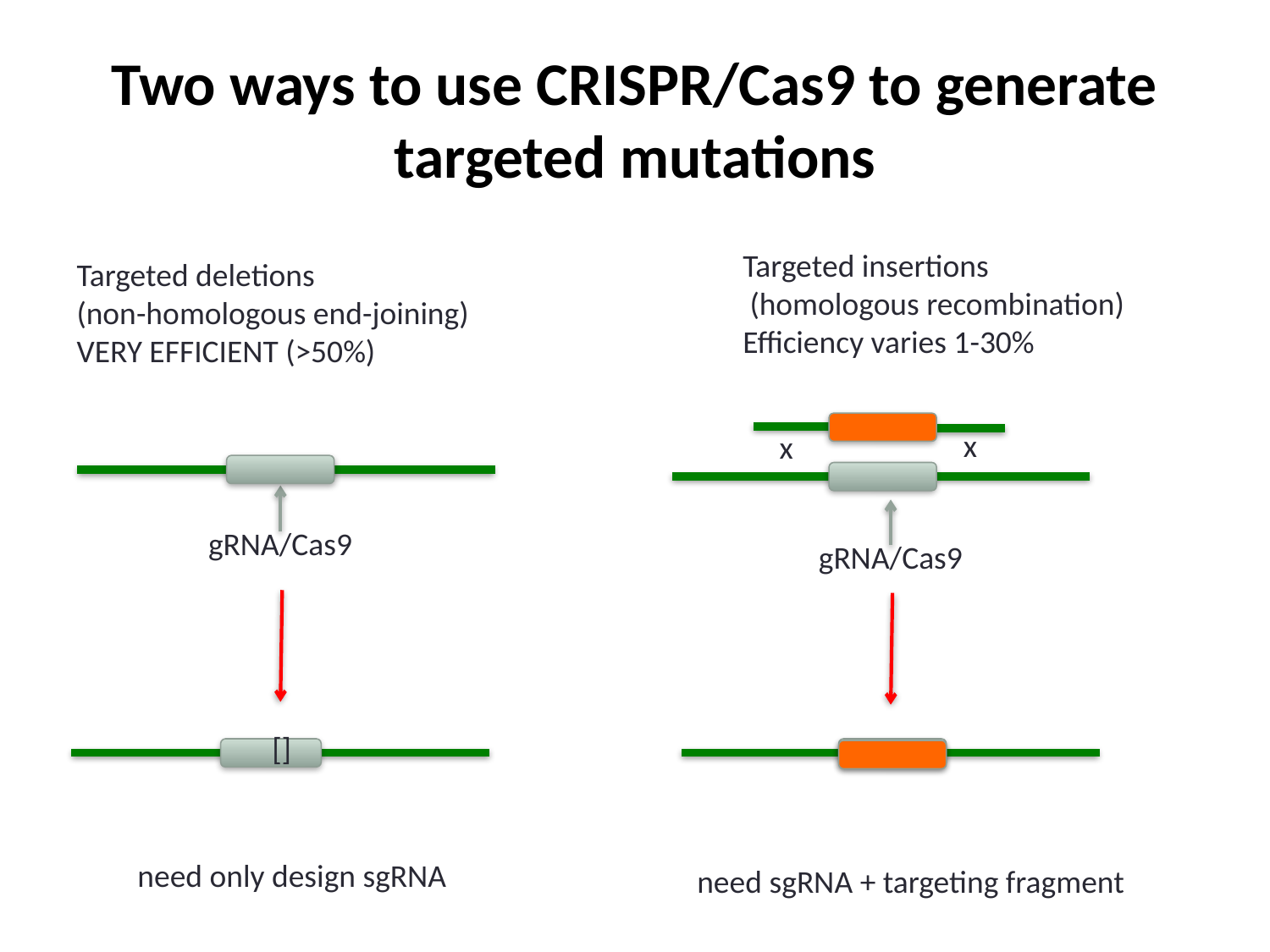

# Two ways to use CRISPR/Cas9 to generate targeted mutations
Targeted insertions
 (homologous recombination)
Efficiency varies 1-30%
Targeted deletions
(non-homologous end-joining)
VERY EFFICIENT (>50%)

x
x

gRNA/Cas9
gRNA/Cas9
[]

need only design sgRNA
need sgRNA + targeting fragment